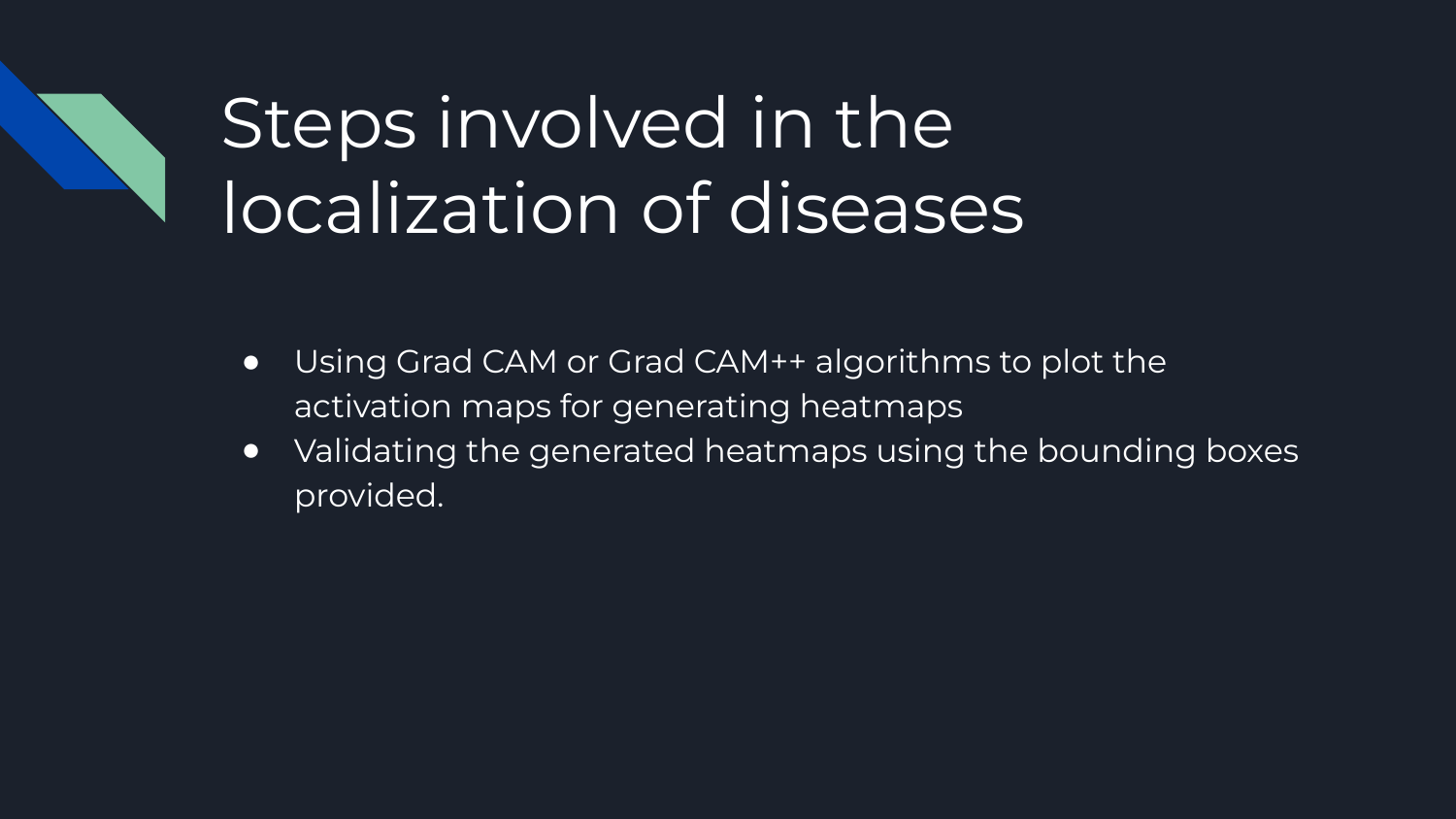

# Steps involved in the localization of diseases

Using Grad CAM or Grad CAM++ algorithms to plot the activation maps for generating heatmaps
Validating the generated heatmaps using the bounding boxes provided.